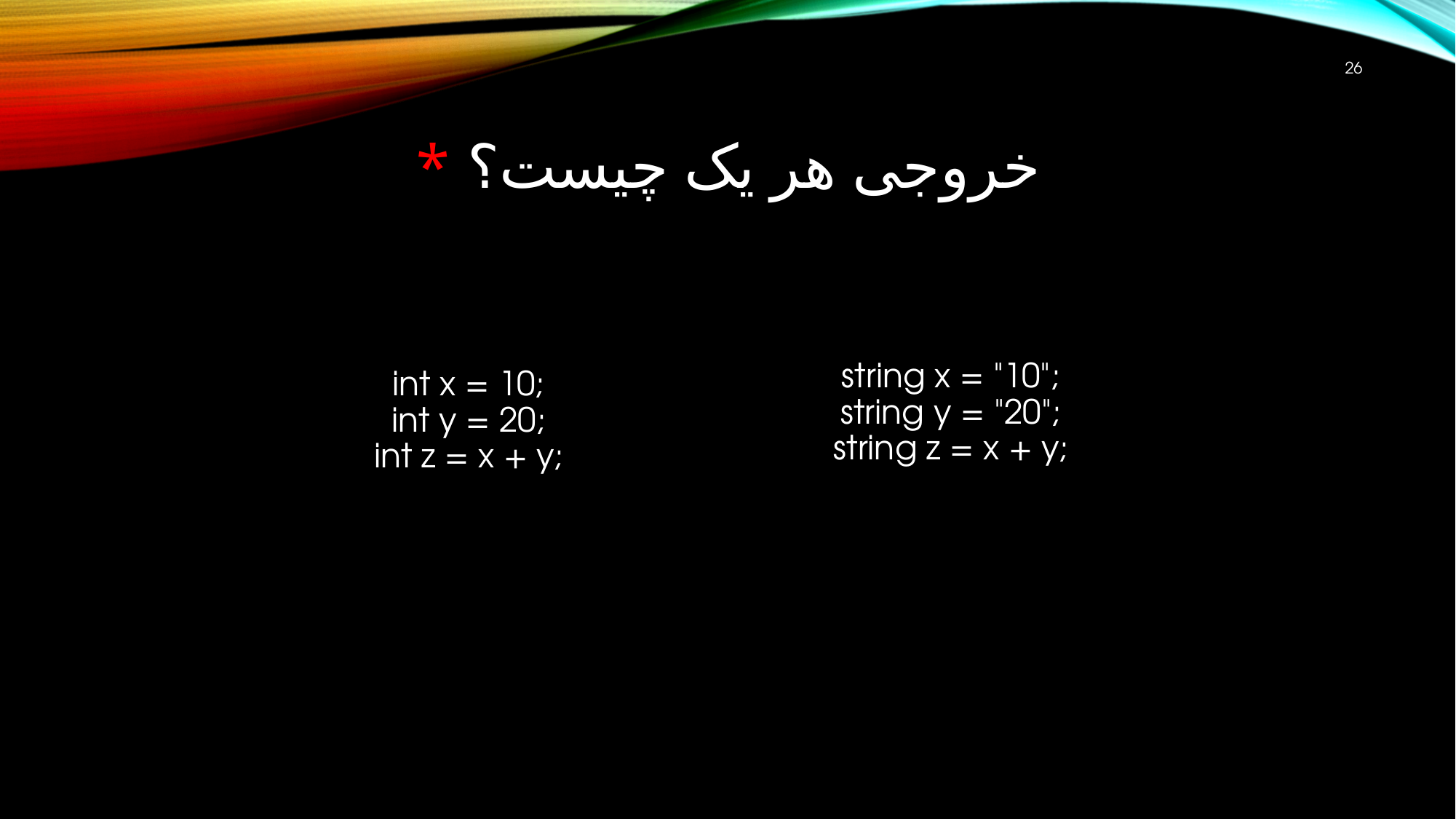

26
# خروجی هر یک چیست؟ *
string x = "10";
string y = "20";
string z = x + y;
int x = 10;
int y = 20;
int z = x + y;